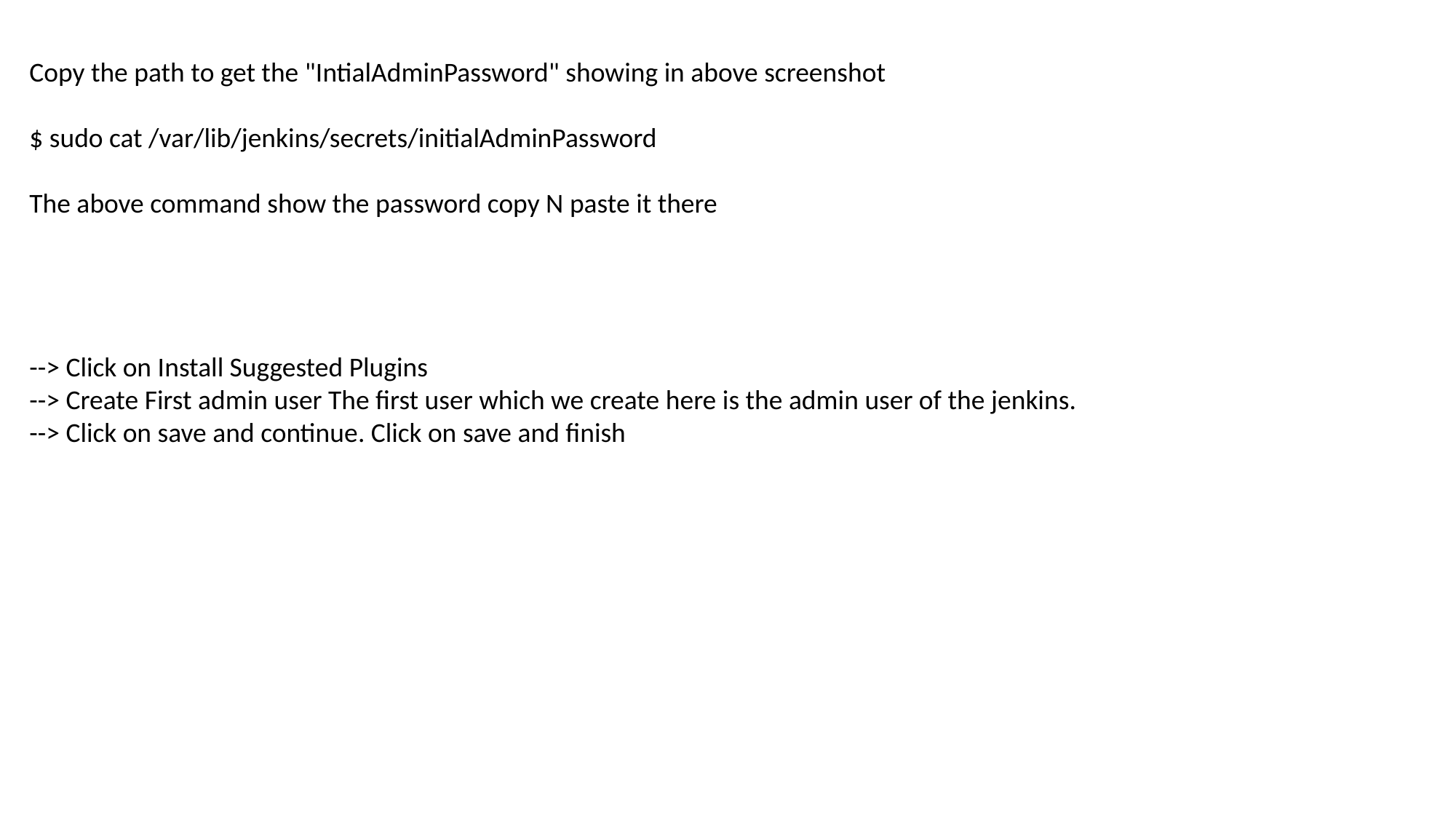

Copy the path to get the "IntialAdminPassword" showing in above screenshot

$ sudo cat /var/lib/jenkins/secrets/initialAdminPassword

The above command show the password copy N paste it there

--> Click on Install Suggested Plugins
--> Create First admin user The first user which we create here is the admin user of the jenkins.
--> Click on save and continue. Click on save and finish